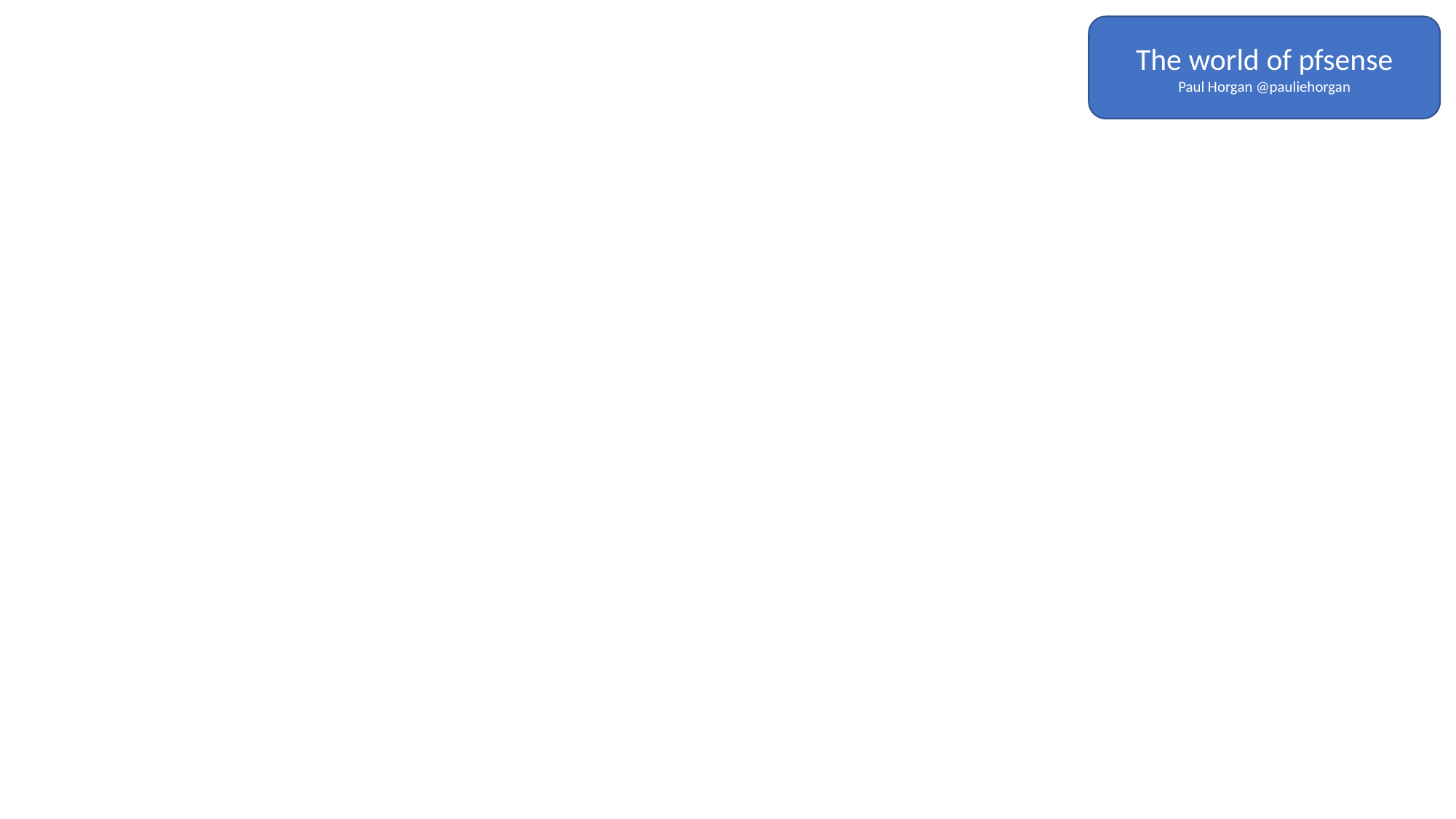

The world of pfsense
Paul Horgan @pauliehorgan